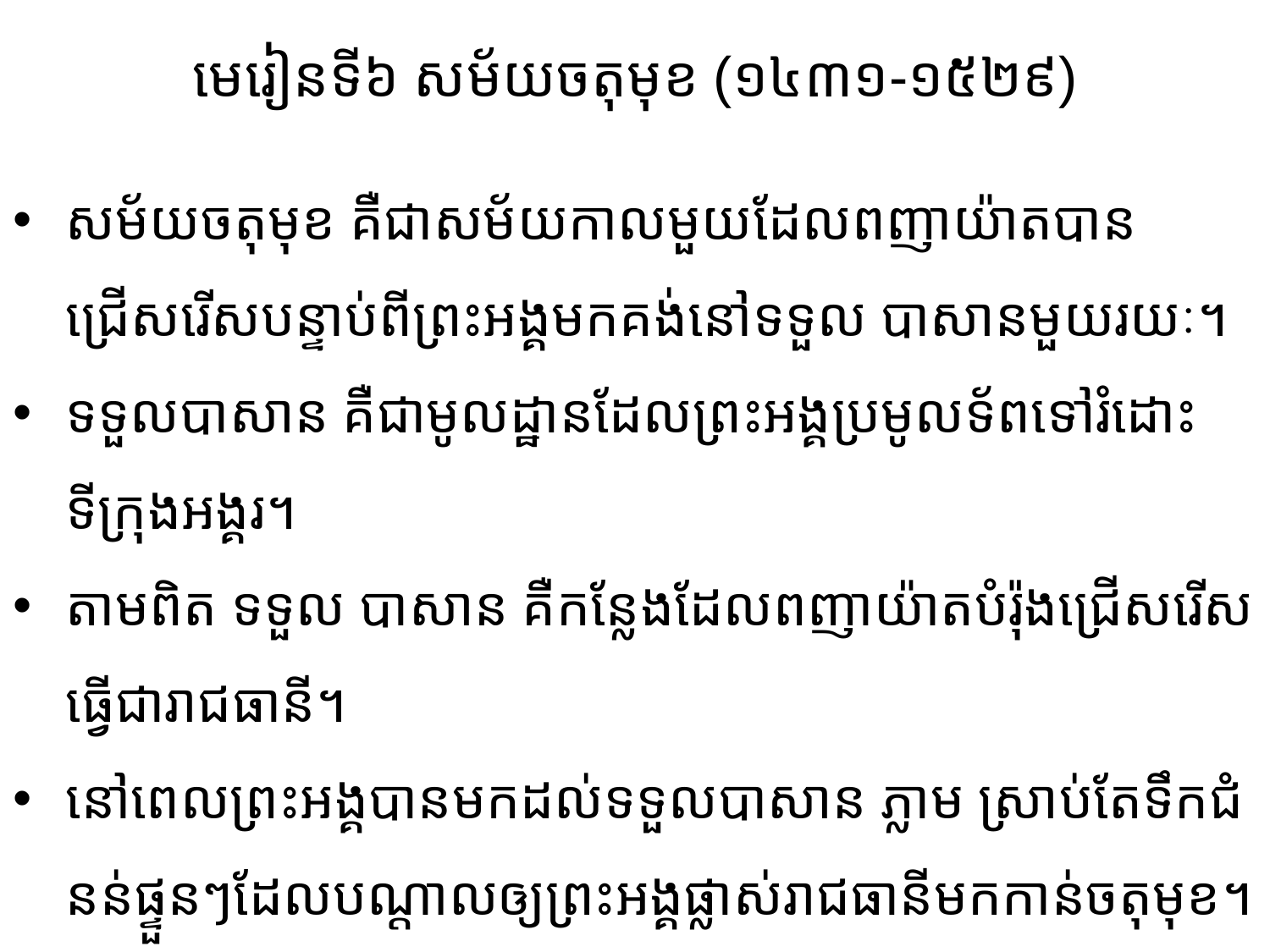

# មេរៀនទី៦ សម័យចតុមុខ (១៤៣១-១៥២៩)
សម័យចតុមុខ គឺជាសម័យកាលមួយដែលពញាយ៉ាតបានជ្រើសរើសបន្ទាប់ពីព្រះអង្គមកគង់នៅទទួល បាសានមួយរយៈ។
ទទួលបាសាន គឺជាមូលដ្ឋានដែលព្រះអង្គប្រមូលទ័ពទៅរំដោះទីក្រុងអង្គរ។
តាមពិត ទទួល បាសាន គឺកន្លែងដែលពញាយ៉ាតបំរ៉ុងជ្រើសរើសធ្វើជារាជធានី។
នៅពេលព្រះអង្គបានមកដល់ទទួលបាសា​ន ភ្លាម ស្រាប់តែទឹកជំនន់ផ្ទួនៗដែលបណ្តាលឲ្យព្រះអង្គផ្លាស់រាជធានីមកកាន់ចតុមុខ។